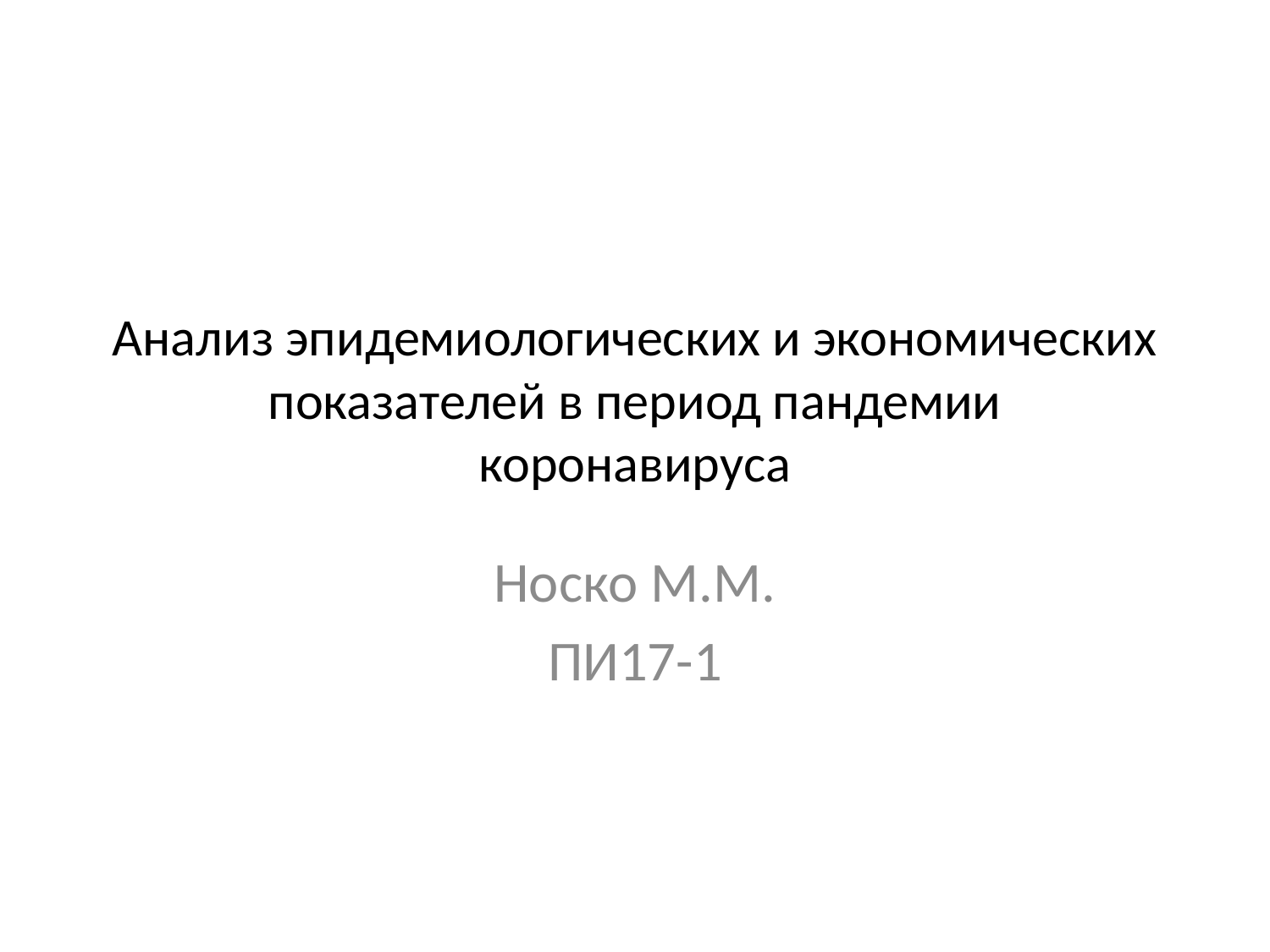

# Анализ эпидемиологических и экономических показателей в период пандемии коронавируса
Носко М.М.
ПИ17-1